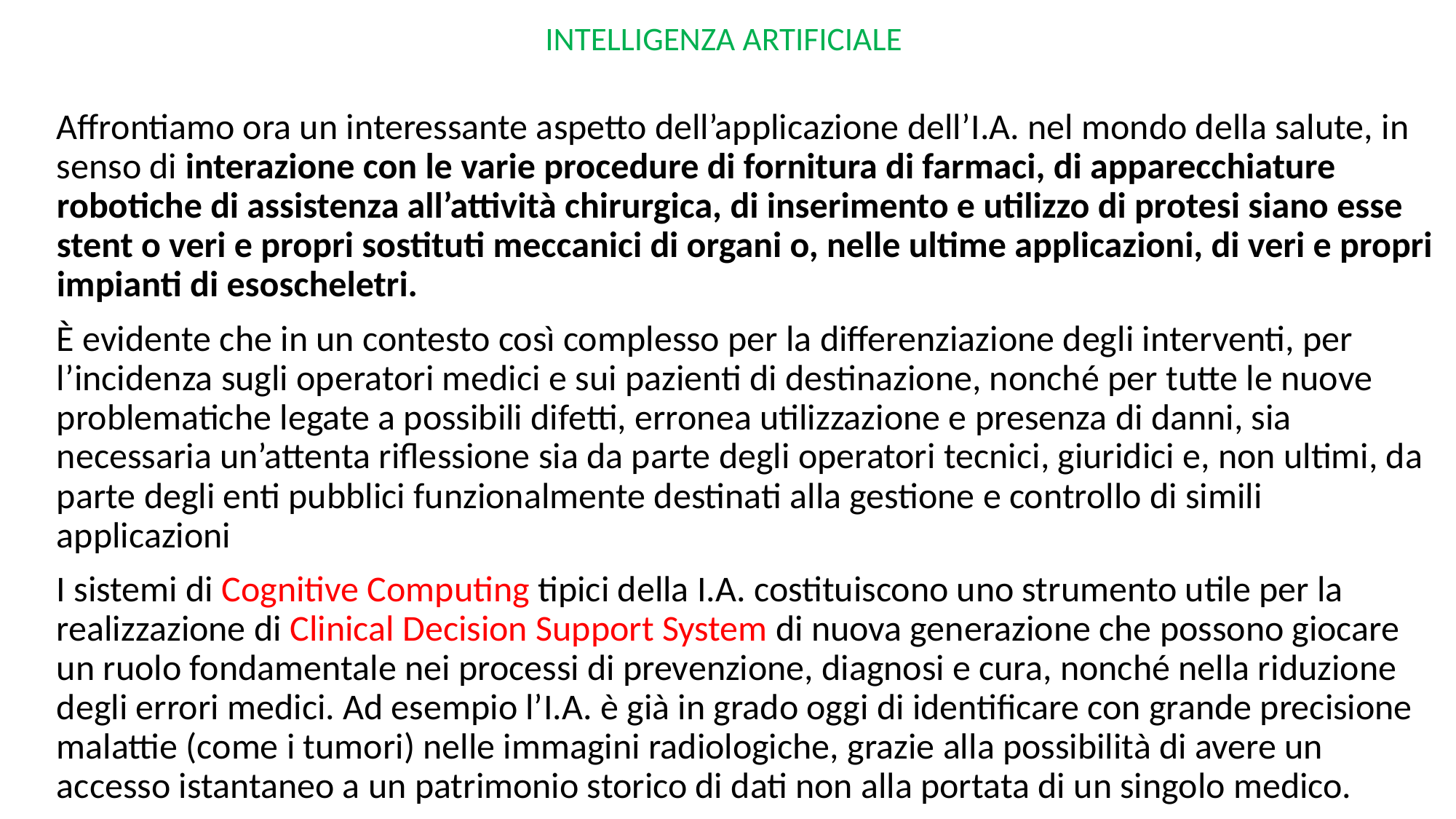

# INTELLIGENZA ARTIFICIALE
Affrontiamo ora un interessante aspetto dell’applicazione dell’i.a. nel mondo della salute, in senso di interazione con le varie procedure di fornitura di farmaci, di apparecchiature robotiche di assistenza all’attività chirurgica, di inserimento e utilizzo di protesi siano esse stent o veri e propri sostituti meccanici di organi o, nelle ultime applicazioni, di veri e propri impianti di esoscheletri.
È evidente che in un contesto così complesso per la differenziazione degli interventi, per l’incidenza sugli operatori medici e sui pazienti di destinazione, nonché per tutte le nuove problematiche legate a possibili difetti, erronea utilizzazione e presenza di danni, sia necessaria un’attenta riflessione sia da parte degli operatori tecnici, giuridici e, non ultimi, da parte degli enti pubblici funzionalmente destinati alla gestione e controllo di simili applicazioni
I sistemi di Cognitive Computing tipici della i.a. costituiscono uno strumento utile per la realizzazione di Clinical Decision Support System di nuova generazione che possono giocare un ruolo fondamentale nei processi di prevenzione, diagnosi e cura, nonché nella riduzione degli errori medici. Ad esempio l’i.a. è già in grado oggi di identificare con grande precisione malattie (come i tumori) nelle immagini radiologiche, grazie alla possibilità di avere un accesso istantaneo a un patrimonio storico di dati non alla portata di un singolo medico.